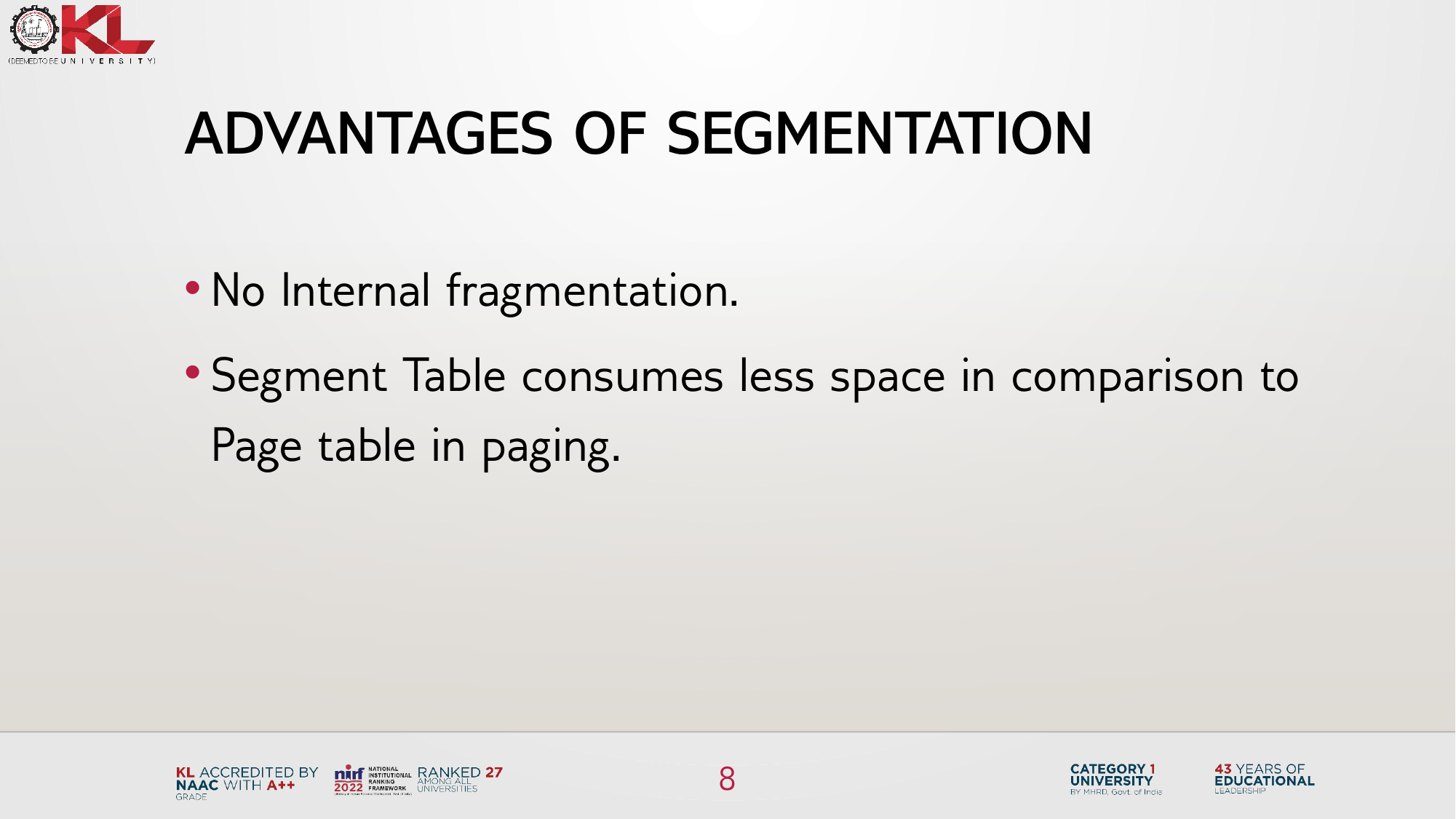

# ADVANTAGES OF SEGMENTATION
No Internal fragmentation.
Segment Table consumes less space in comparison to Page table in paging.

8